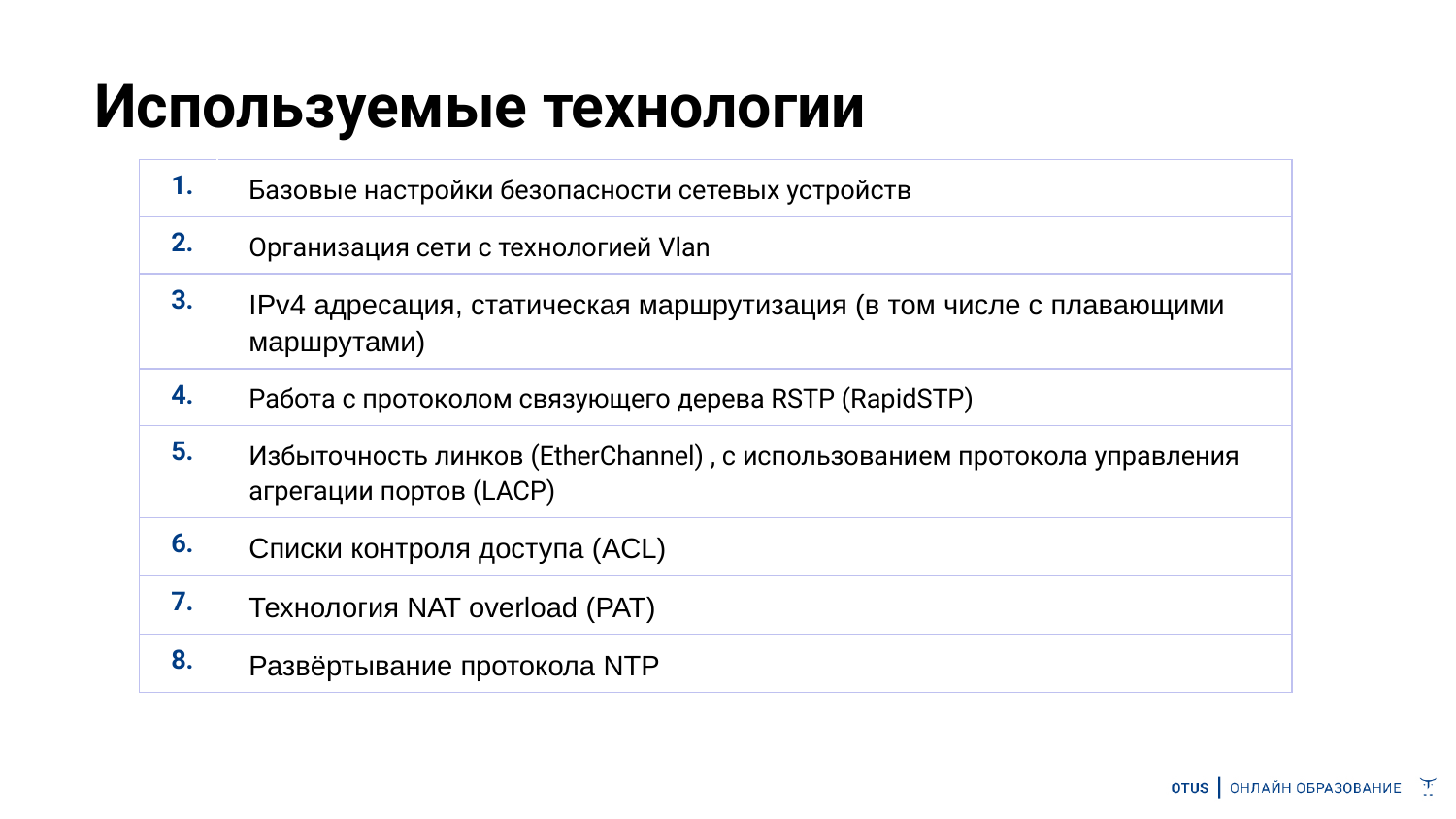

# Используемые технологии

| 1. | Базовые настройки безопасности сетевых устройств |
| --- | --- |
| 2. | Организация сети с технологией Vlan |
| 3. | IPv4 адресация, статическая маршрутизация (в том числе с плавающими маршрутами) |
| 4. | Работа с протоколом связующего дерева RSTP (RapidSTP) |
| 5. | Избыточность линков (EtherChannel) , с использованием протокола управления агрегации портов (LACP) |
| 6. | Списки контроля доступа (ACL) |
| 7. | Технология NAT overload (PAT) |
| 8. | Развёртывание протокола NTP |